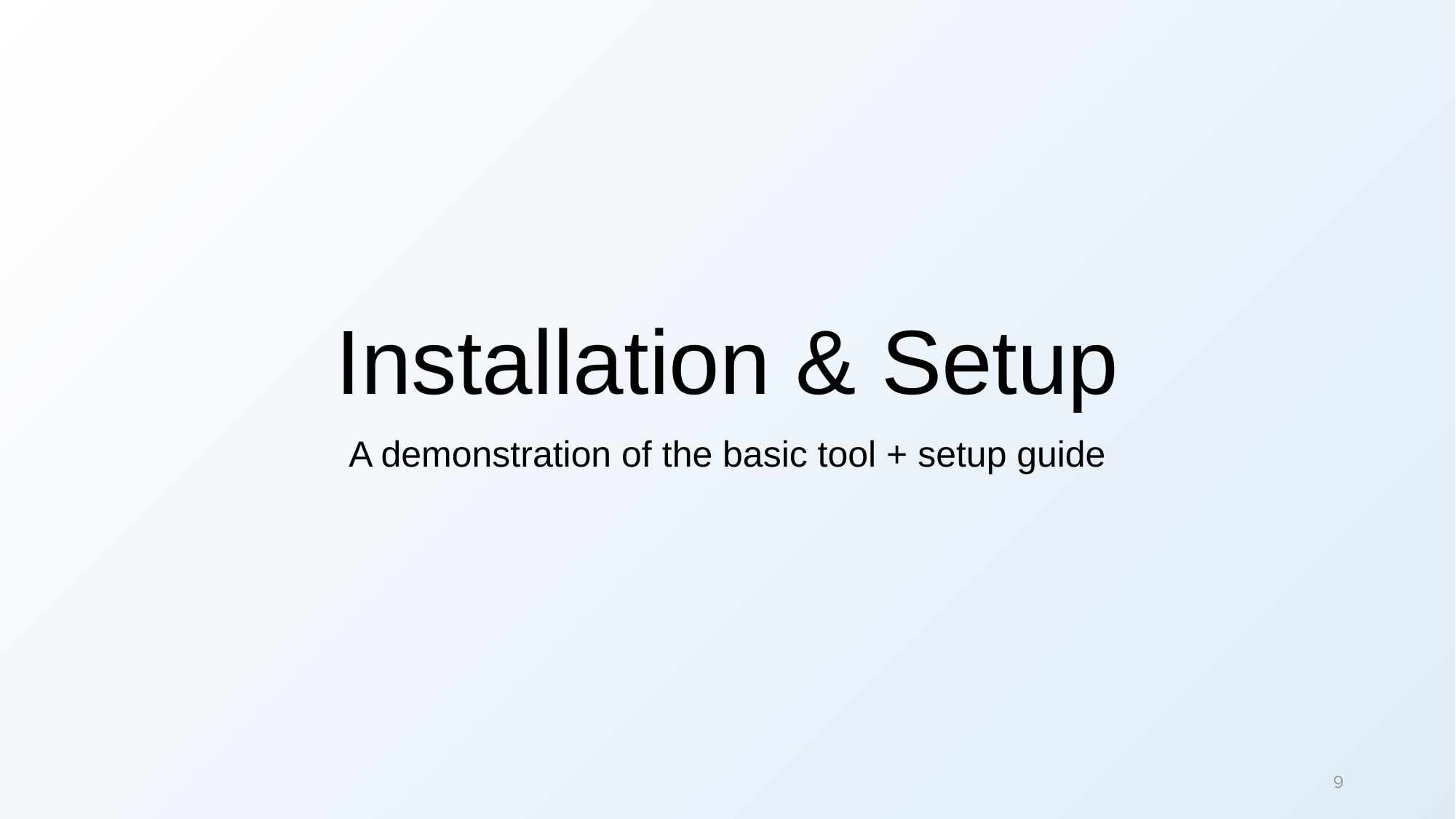

# Installation & Setup
A demonstration of the basic tool + setup guide
9